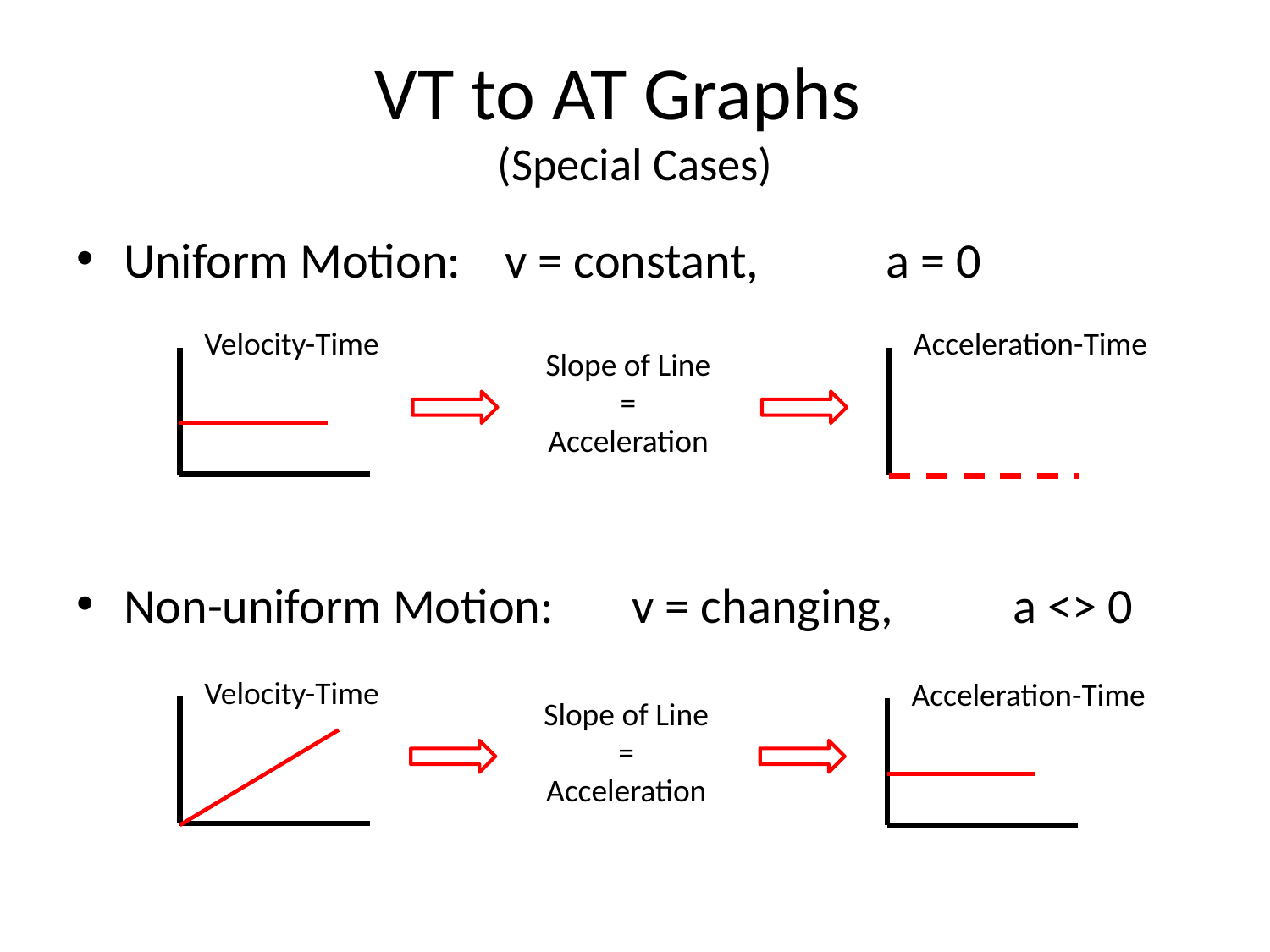

# VT to AT Graphs (Special Cases)
Uniform Motion: 	v = constant, 	a = 0

Non-uniform Motion:	v = changing,	a <> 0
Velocity-Time
Acceleration-Time
Slope of Line
=
Acceleration

Velocity-Time
Acceleration-Time
Slope of Line
=
Acceleration